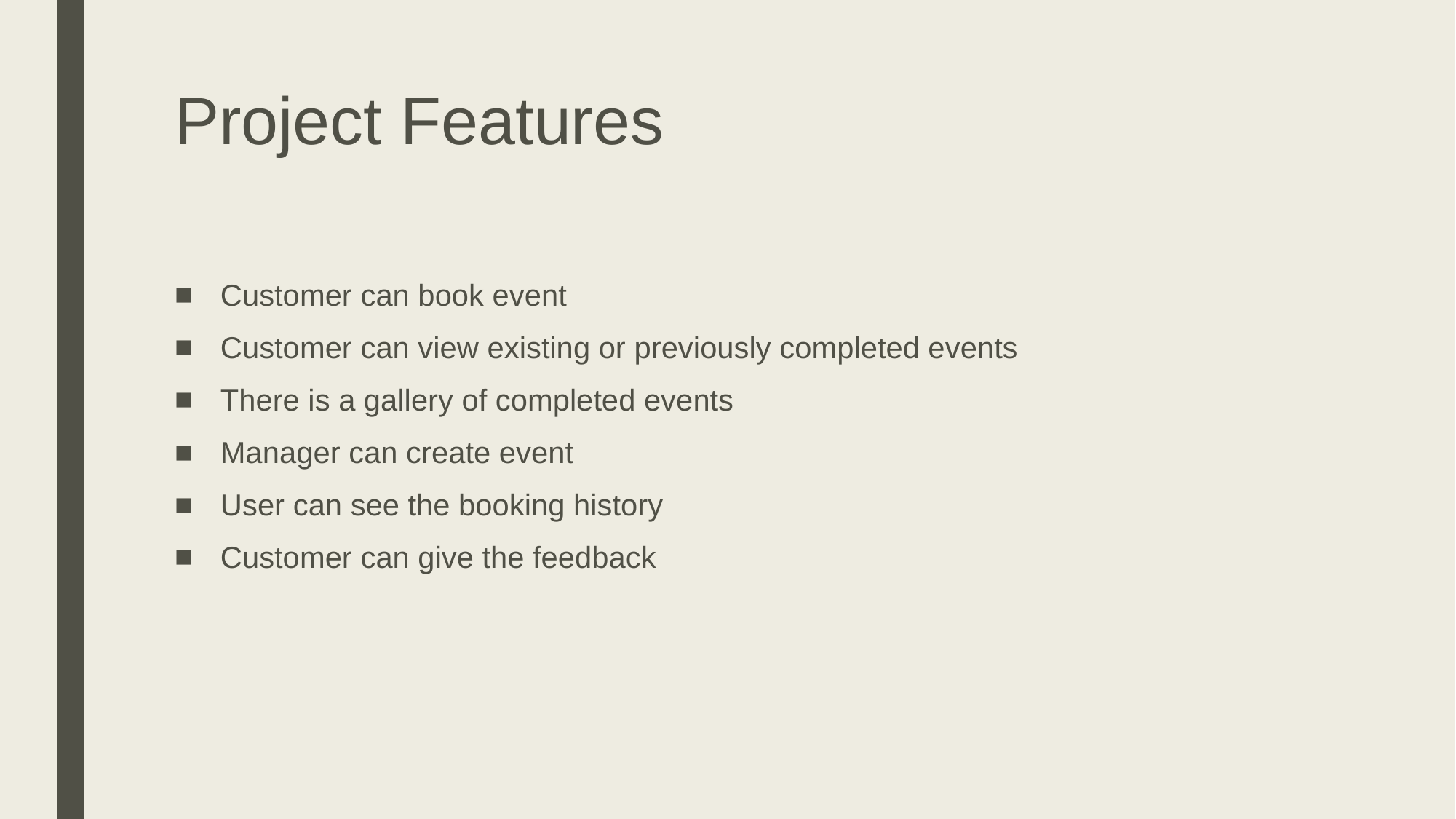

# Project Features
Customer can book event
Customer can view existing or previously completed events
There is a gallery of completed events
Manager can create event
User can see the booking history
Customer can give the feedback